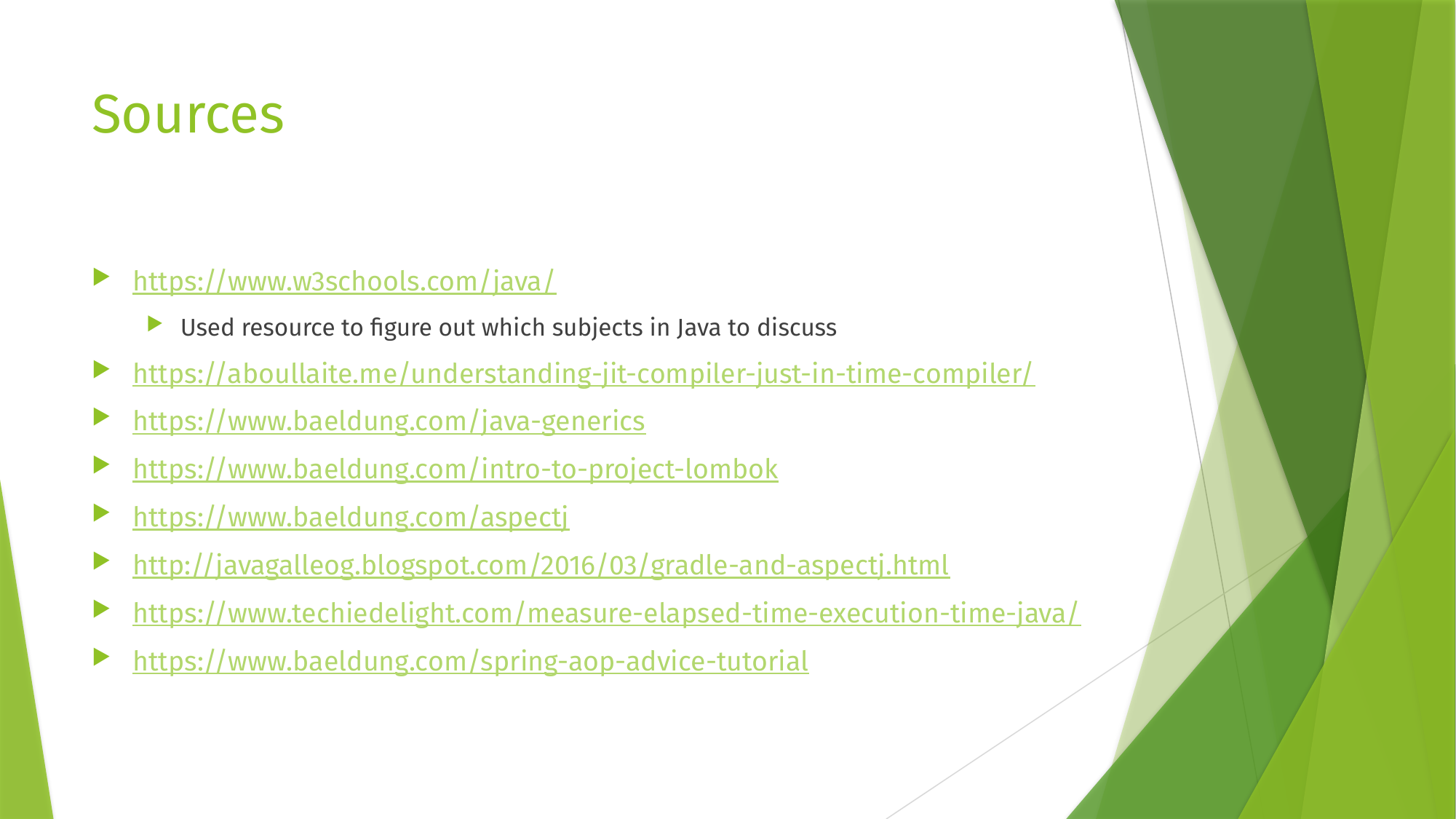

# Sources
https://www.w3schools.com/java/
Used resource to figure out which subjects in Java to discuss
https://aboullaite.me/understanding-jit-compiler-just-in-time-compiler/
https://www.baeldung.com/java-generics
https://www.baeldung.com/intro-to-project-lombok
https://www.baeldung.com/aspectj
http://javagalleog.blogspot.com/2016/03/gradle-and-aspectj.html
https://www.techiedelight.com/measure-elapsed-time-execution-time-java/
https://www.baeldung.com/spring-aop-advice-tutorial